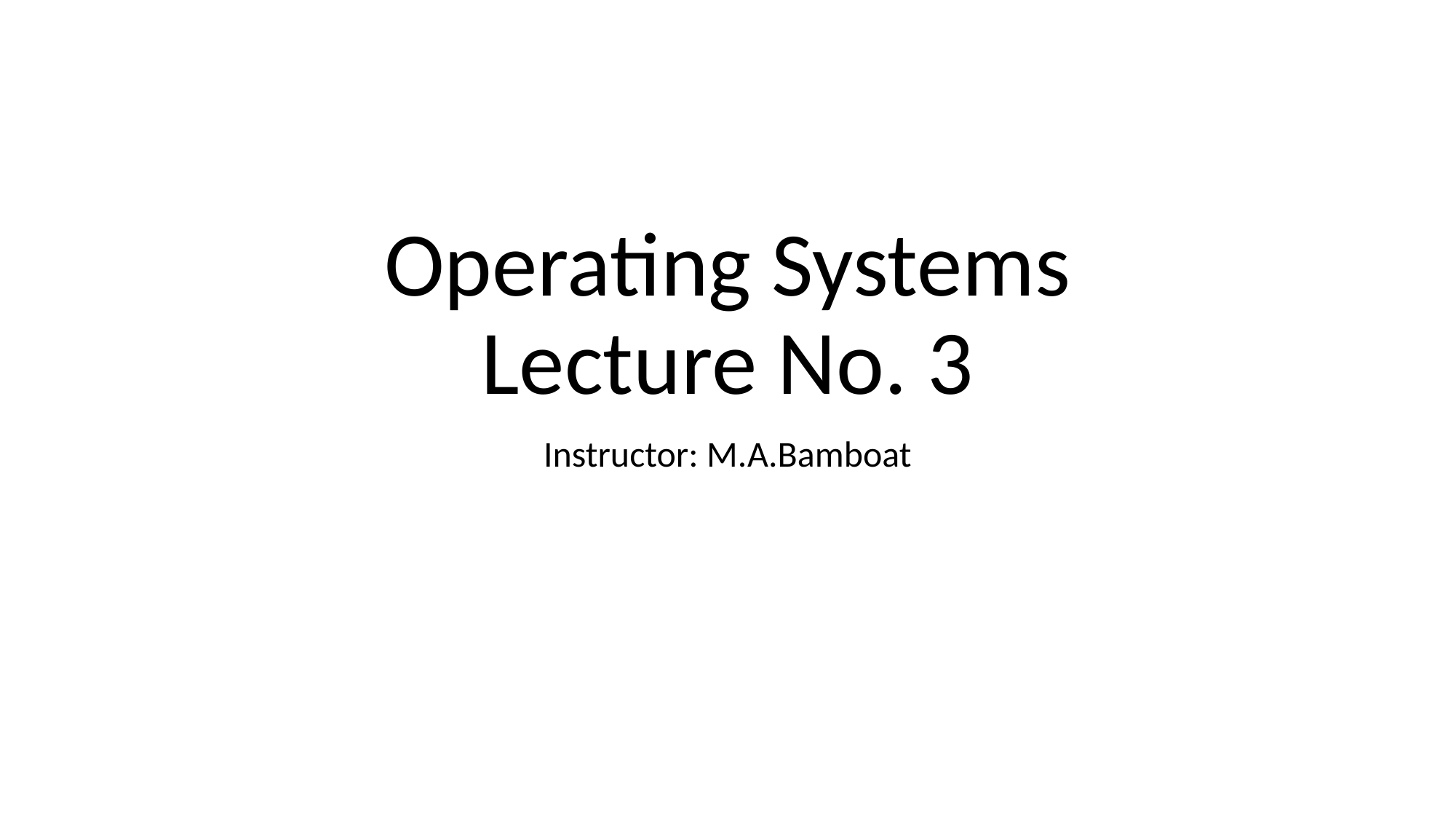

# Operating Systems Lecture No. 3
Instructor: M.A.Bamboat